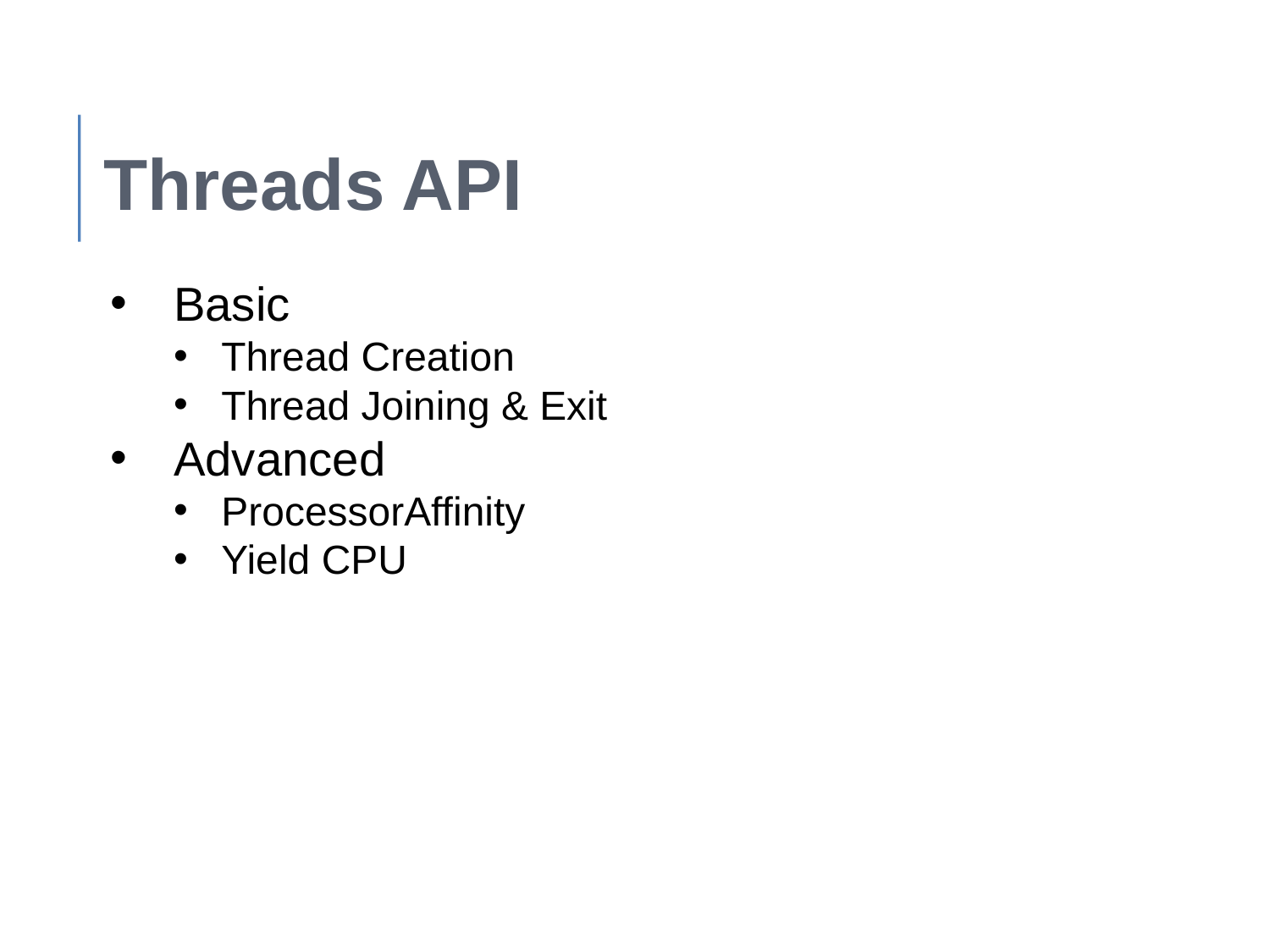

Threads API
Basic
Thread Creation
Thread Joining & Exit
Advanced
ProcessorAffinity
Yield CPU